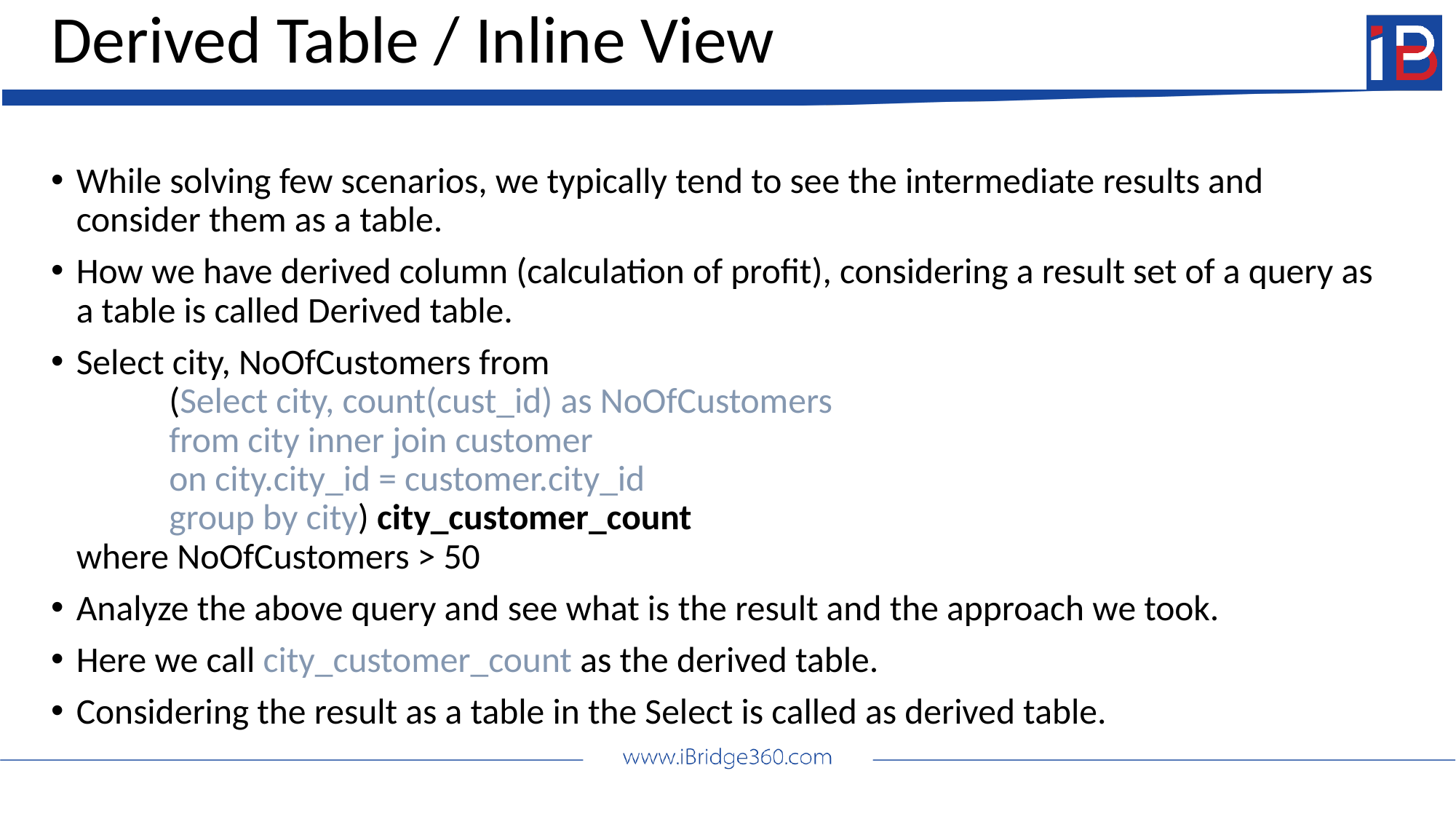

# Derived Table / Inline View
While solving few scenarios, we typically tend to see the intermediate results and consider them as a table.
How we have derived column (calculation of profit), considering a result set of a query as a table is called Derived table.
Select city, NoOfCustomers from
	(Select city, count(cust_id) as NoOfCustomers
	from city inner join customer
	on city.city_id = customer.city_id
	group by city) city_customer_count
where NoOfCustomers > 50
Analyze the above query and see what is the result and the approach we took.
Here we call city_customer_count as the derived table.
Considering the result as a table in the Select is called as derived table.